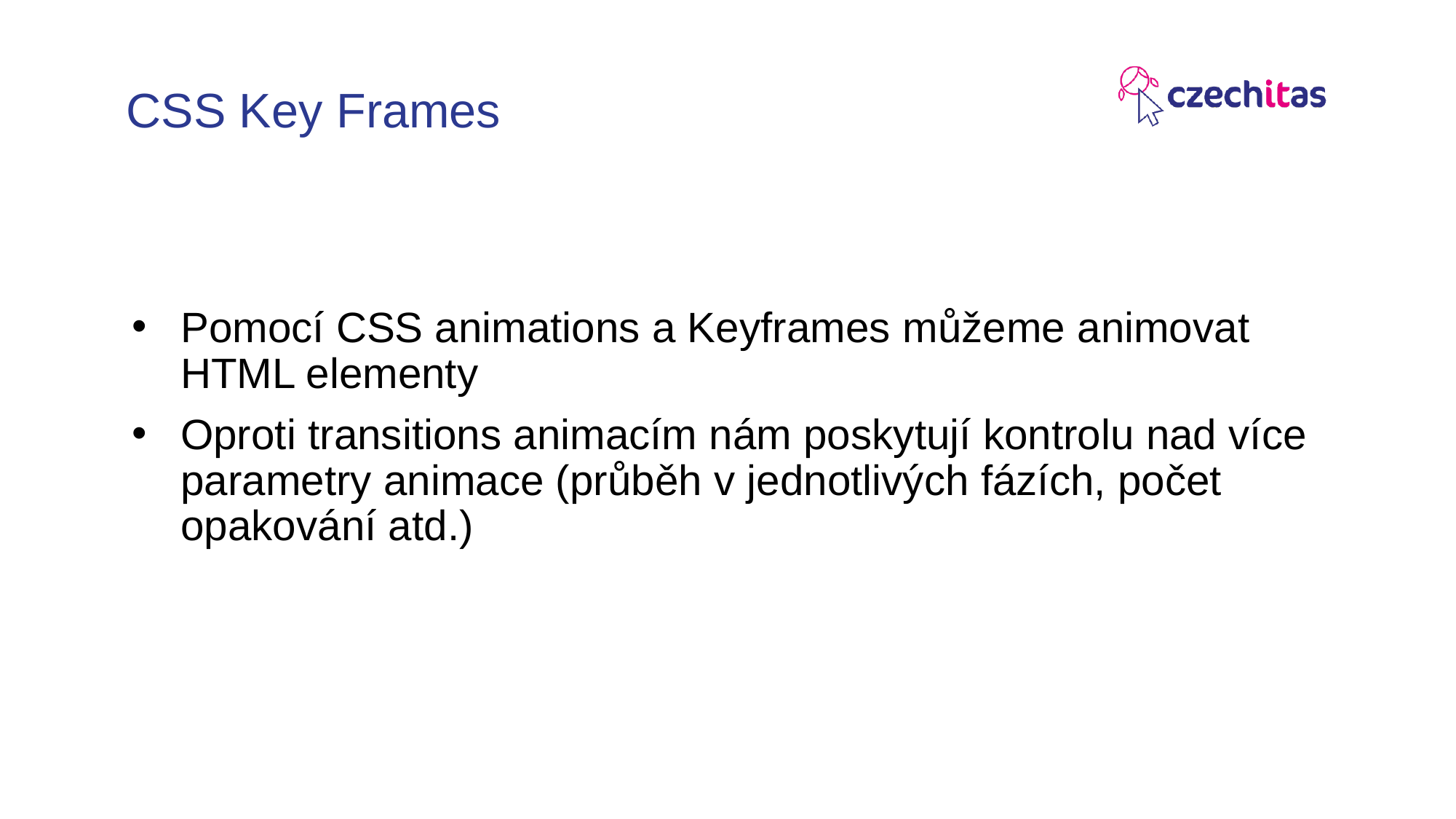

# CSS Key Frames
Pomocí CSS animations a Keyframes můžeme animovat HTML elementy
Oproti transitions animacím nám poskytují kontrolu nad více parametry animace (průběh v jednotlivých fázích, počet opakování atd.)